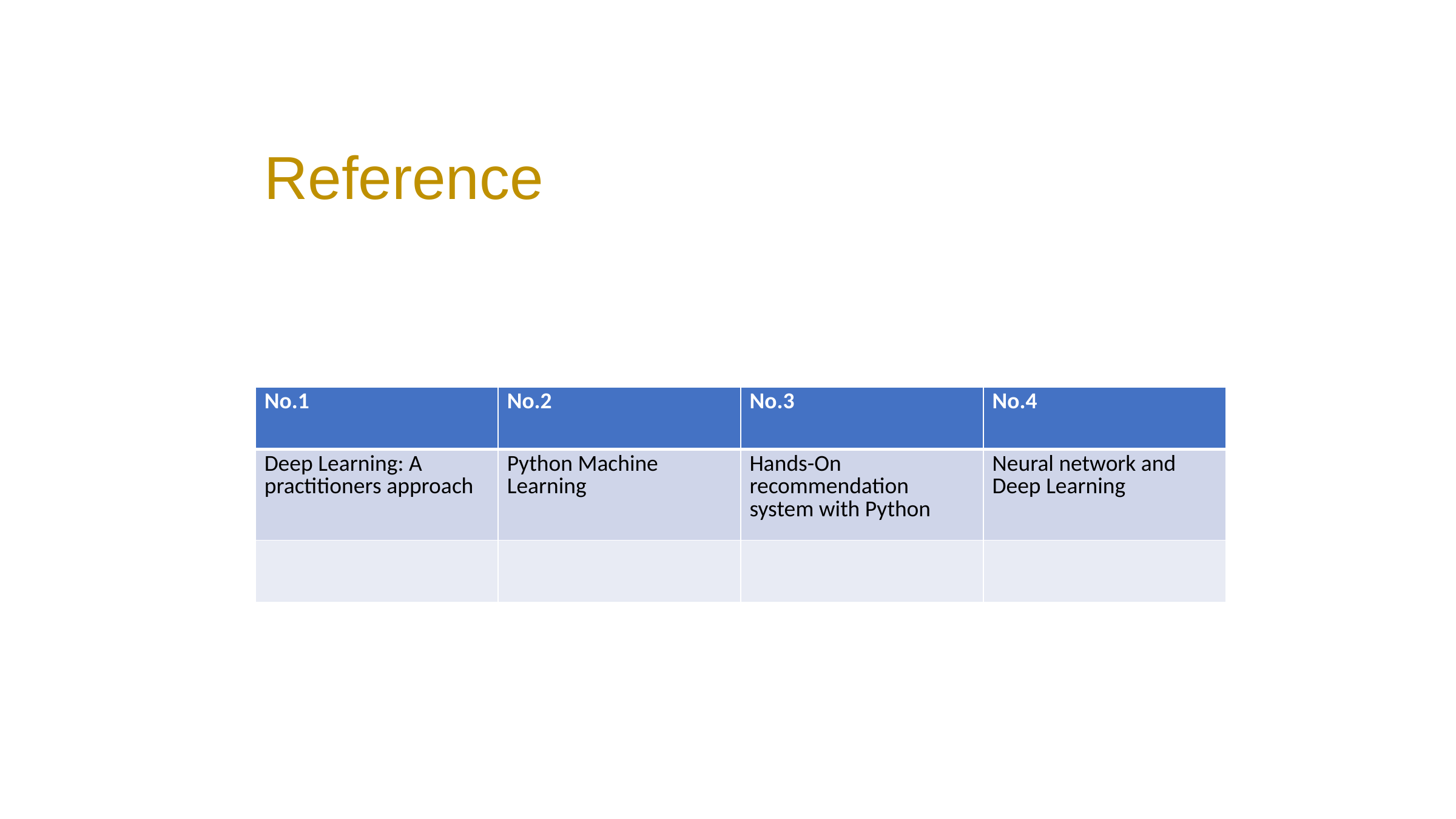

Reference
| No.1 | No.2 | No.3 | No.4 |
| --- | --- | --- | --- |
| Deep Learning: A practitioners approach | Python Machine Learning | Hands-On recommendation system with Python | Neural network and Deep Learning |
|  |  |  |  |